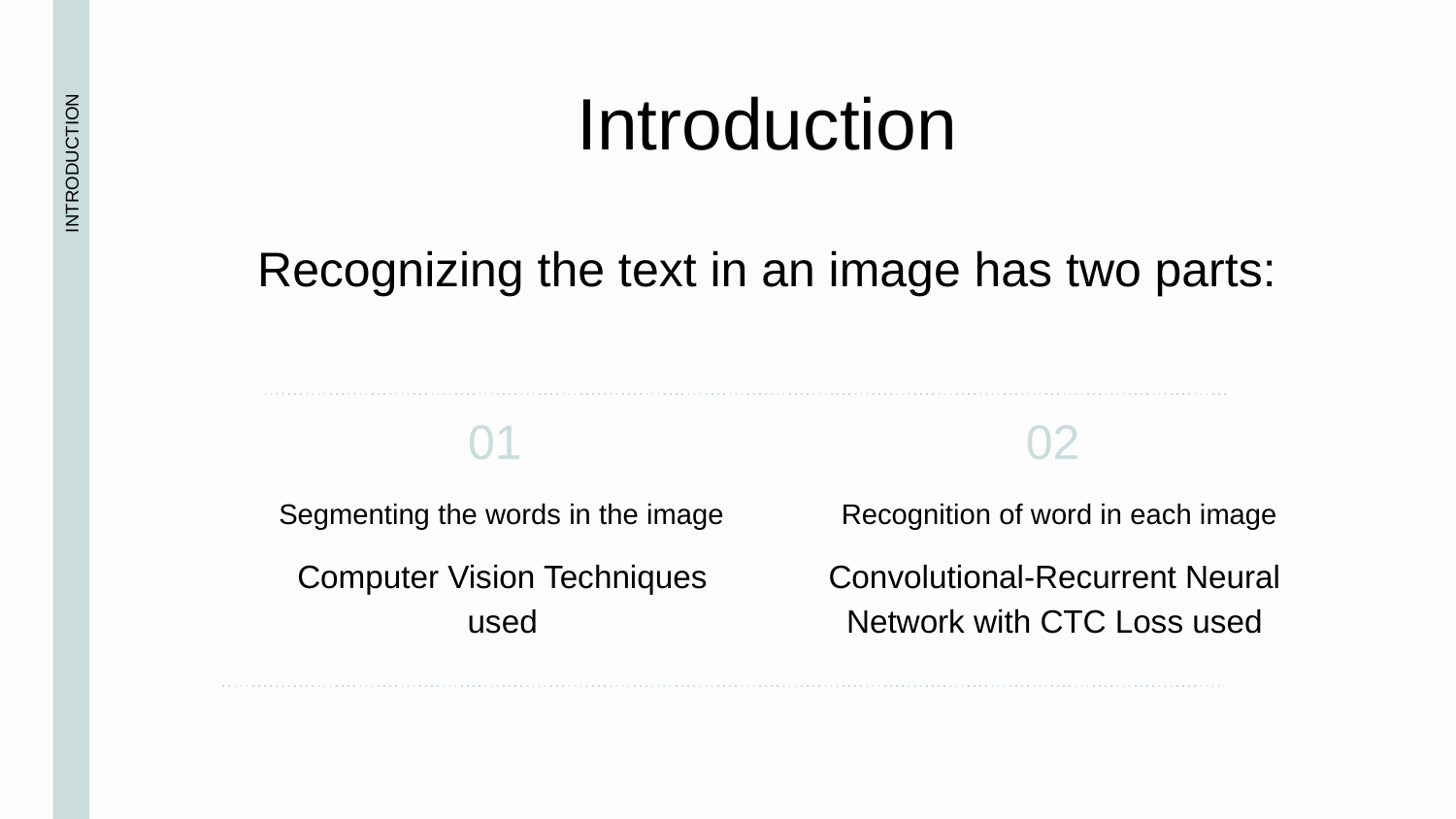

Introduction
Recognizing the text in an image has two parts:
# INTRODUCTION
01
02
Segmenting the words in the image
Recognition of word in each image
Computer Vision Techniques used
Convolutional-Recurrent Neural Network with CTC Loss used